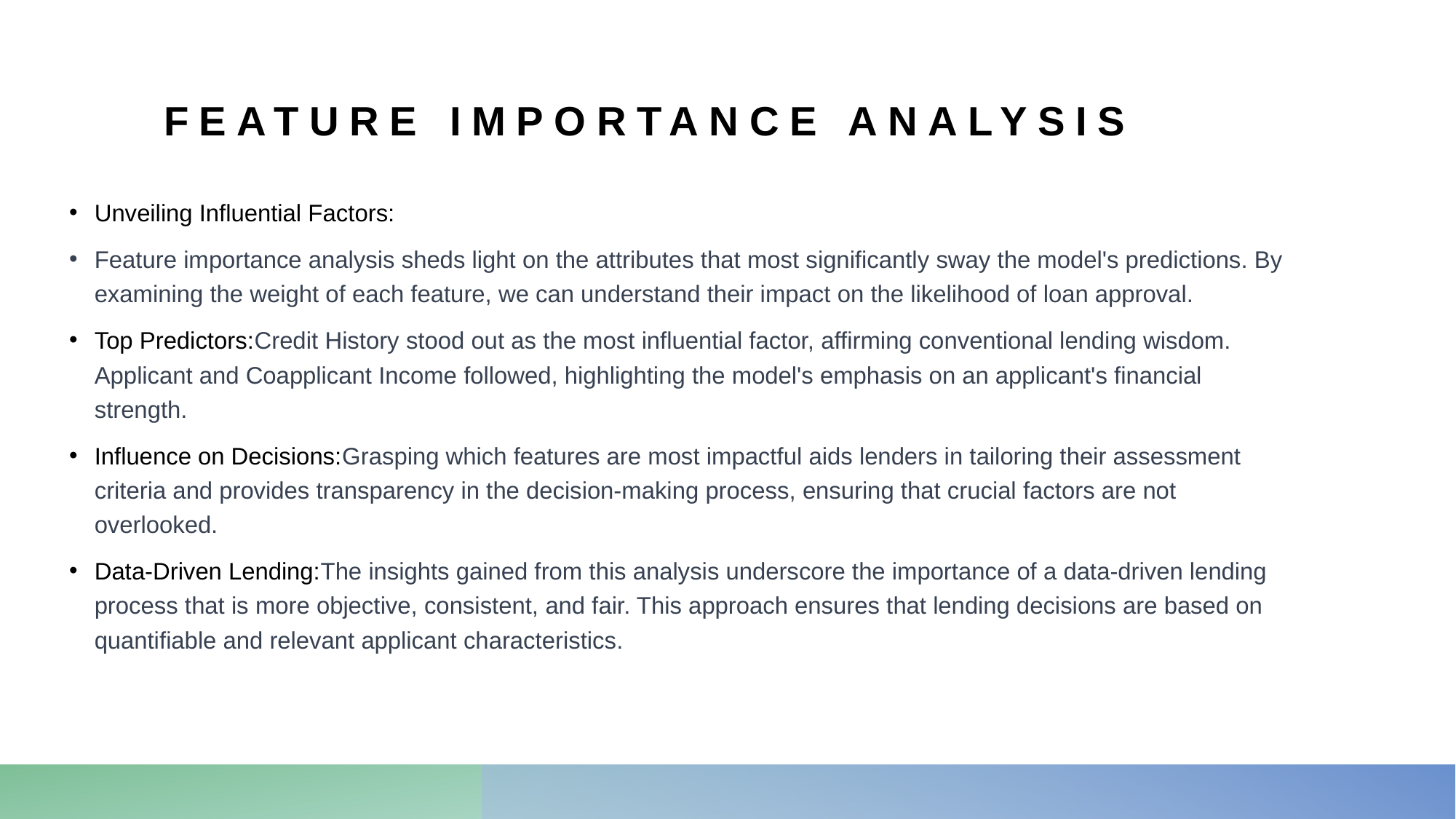

# Feature Importance Analysis
Unveiling Influential Factors:
Feature importance analysis sheds light on the attributes that most significantly sway the model's predictions. By examining the weight of each feature, we can understand their impact on the likelihood of loan approval.
Top Predictors:Credit History stood out as the most influential factor, affirming conventional lending wisdom. Applicant and Coapplicant Income followed, highlighting the model's emphasis on an applicant's financial strength.
Influence on Decisions:Grasping which features are most impactful aids lenders in tailoring their assessment criteria and provides transparency in the decision-making process, ensuring that crucial factors are not overlooked.
Data-Driven Lending:The insights gained from this analysis underscore the importance of a data-driven lending process that is more objective, consistent, and fair. This approach ensures that lending decisions are based on quantifiable and relevant applicant characteristics.